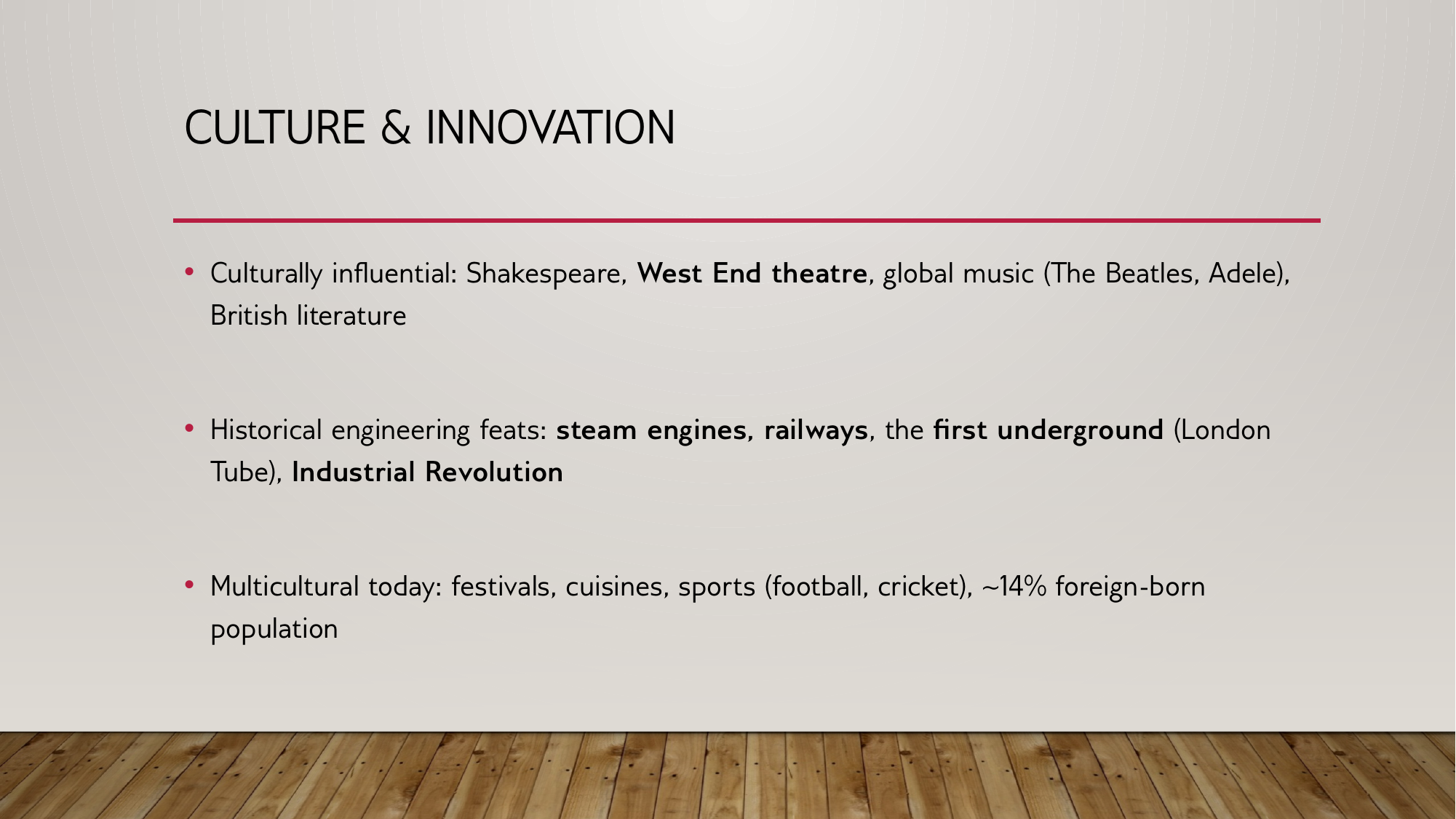

# Culture & Innovation
Culturally influential: Shakespeare, West End theatre, global music (The Beatles, Adele), British literature

Historical engineering feats: steam engines, railways, the first underground (London Tube), Industrial Revolution

Multicultural today: festivals, cuisines, sports (football, cricket), ~14% foreign-born population